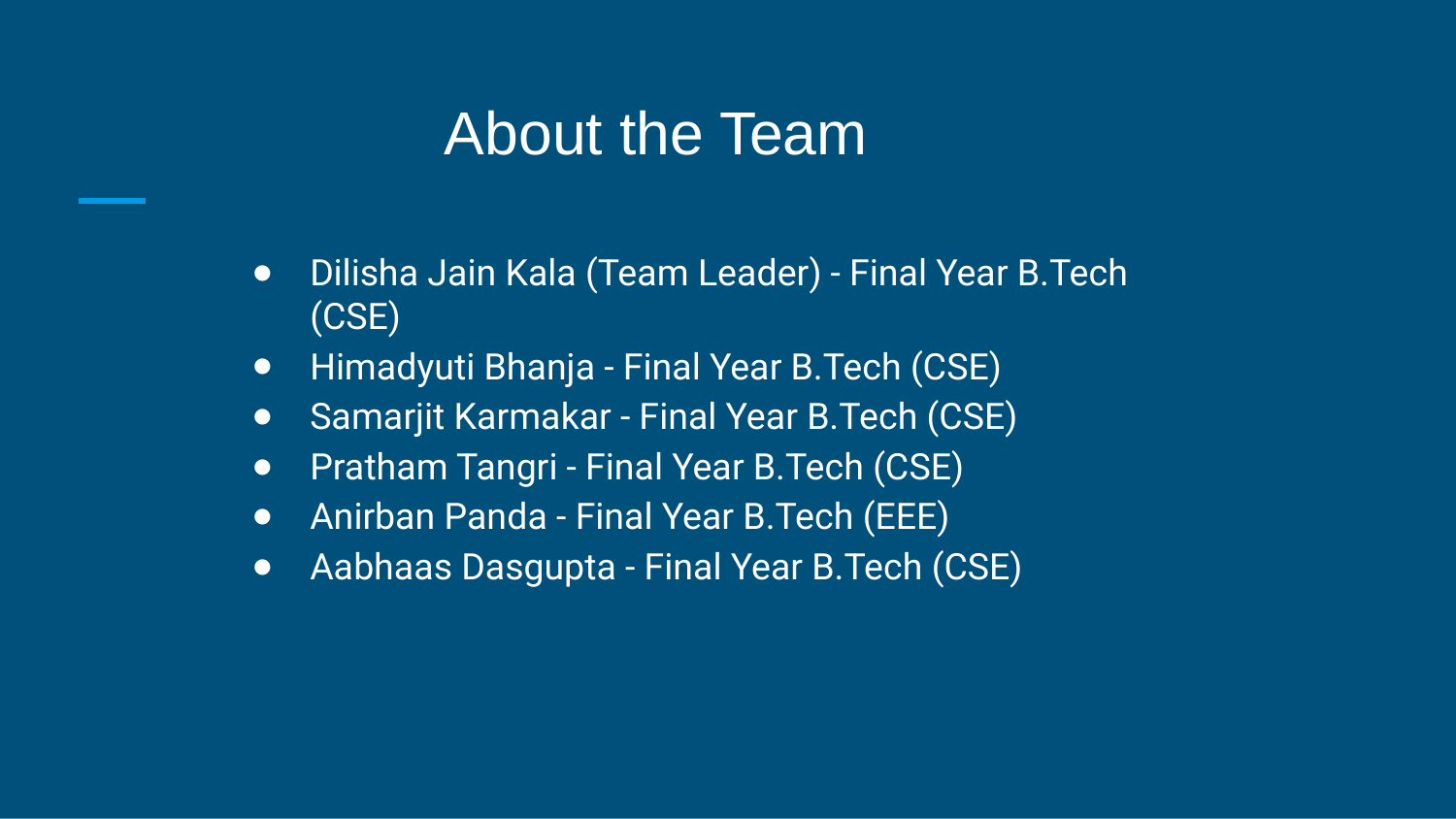

# About the Team
Dilisha Jain Kala (Team Leader) - Final Year B.Tech (CSE)
Himadyuti Bhanja - Final Year B.Tech (CSE)
Samarjit Karmakar - Final Year B.Tech (CSE)
Pratham Tangri - Final Year B.Tech (CSE)
Anirban Panda - Final Year B.Tech (EEE)
Aabhaas Dasgupta - Final Year B.Tech (CSE)